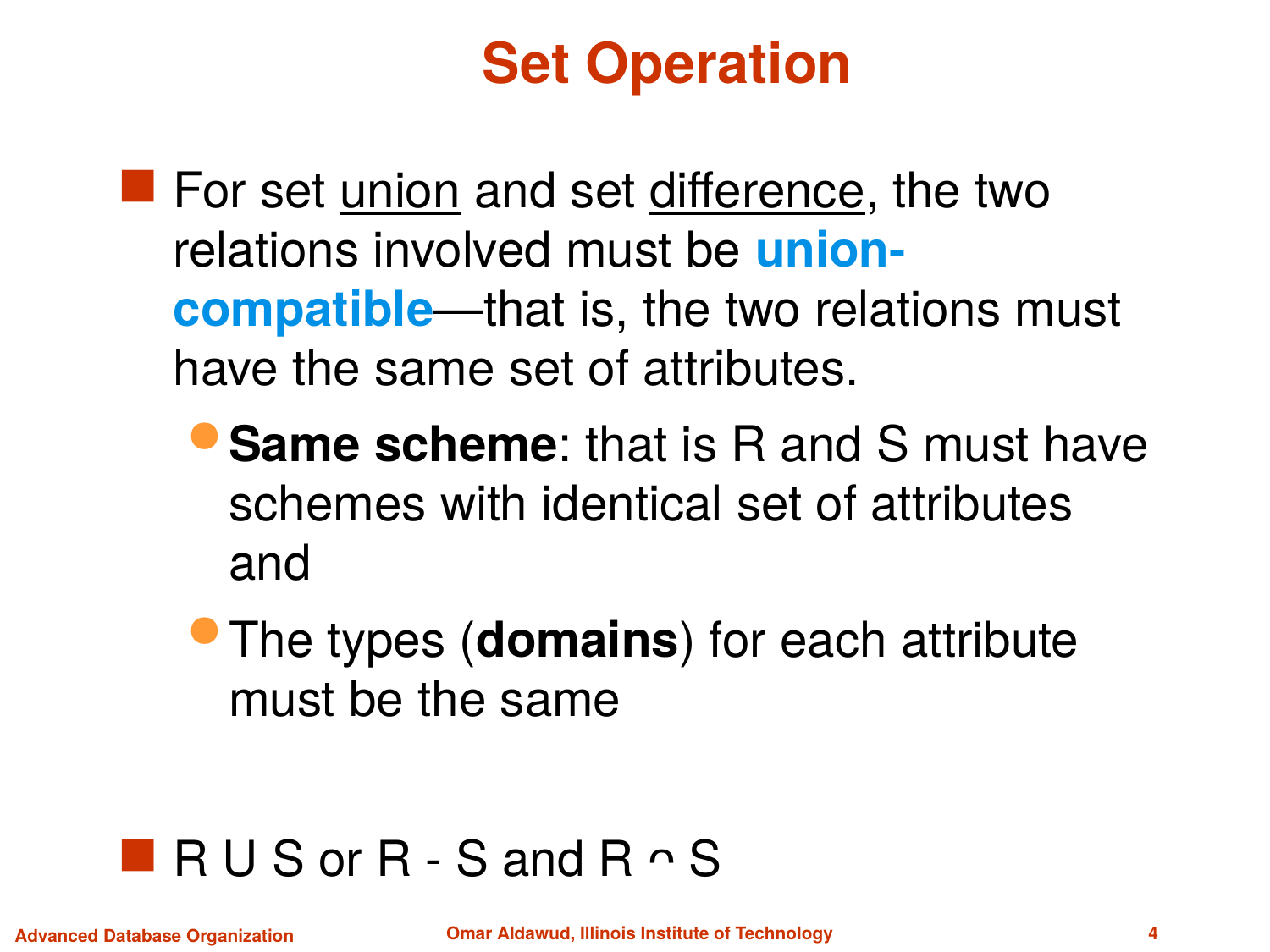

# Set Operation
For set union and set difference, the two relations involved must be union-compatible—that is, the two relations must have the same set of attributes.
Same scheme: that is R and S must have schemes with identical set of attributes and
The types (domains) for each attribute must be the same

R U S or R - S and R ᴖ S